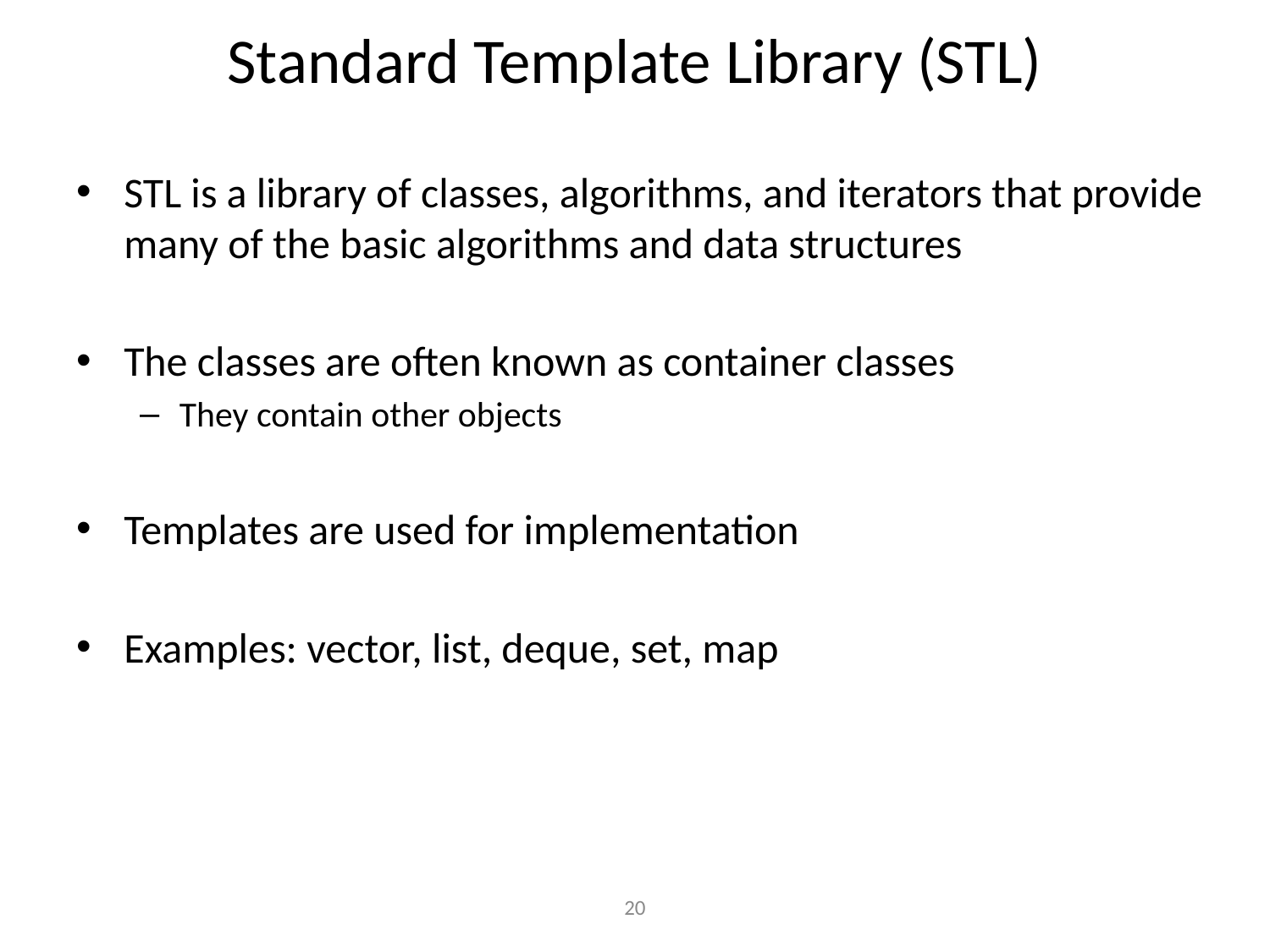

# Standard Template Library (STL)
STL is a library of classes, algorithms, and iterators that provide many of the basic algorithms and data structures

The classes are often known as container classes
They contain other objects

Templates are used for implementation

Examples: vector, list, deque, set, map

20